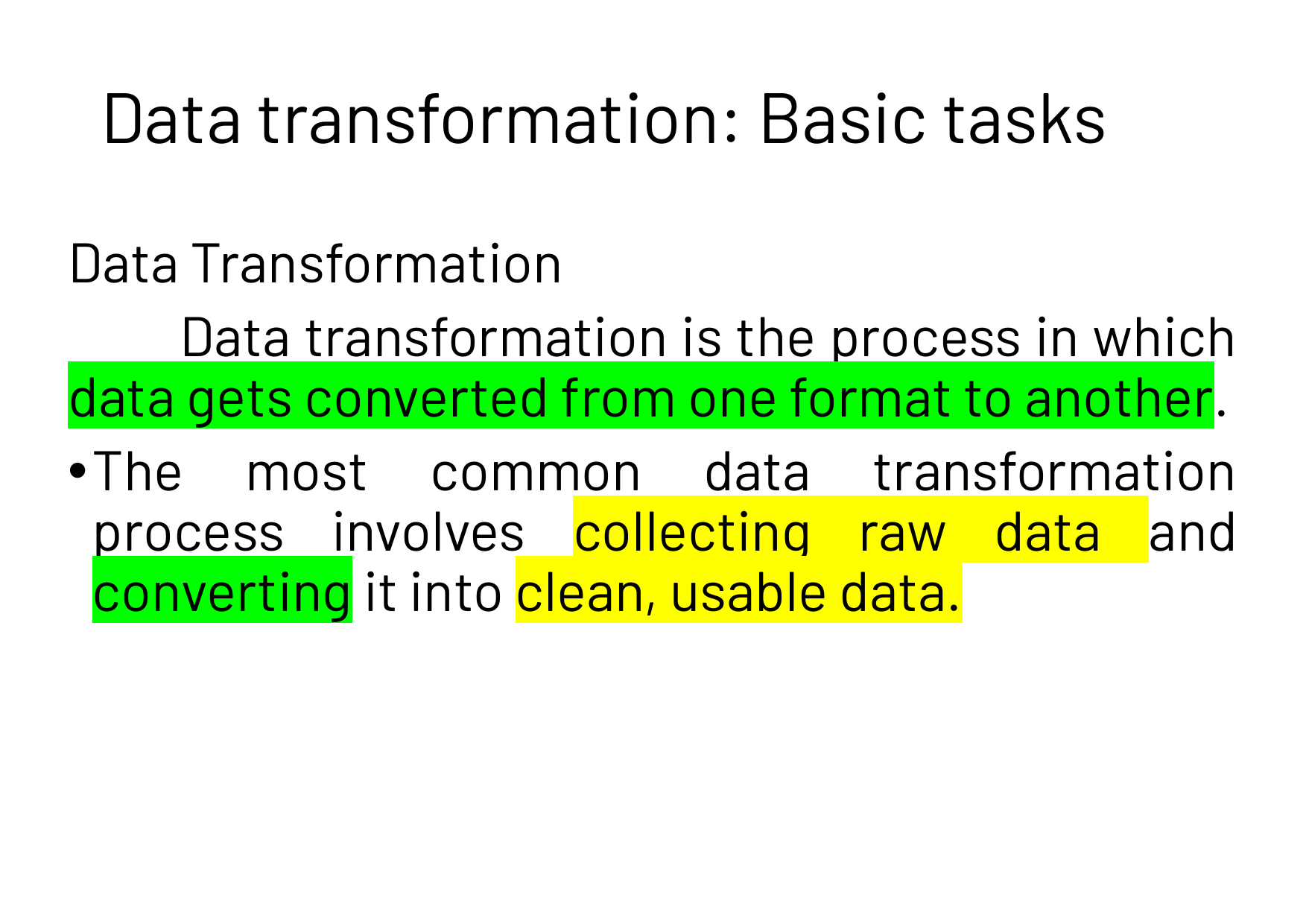

# Data transformation: Basic tasks
Data Transformation
	Data transformation is the process in which data gets converted from one format to another.
The most common data transformation process involves collecting raw data and converting it into clean, usable data.